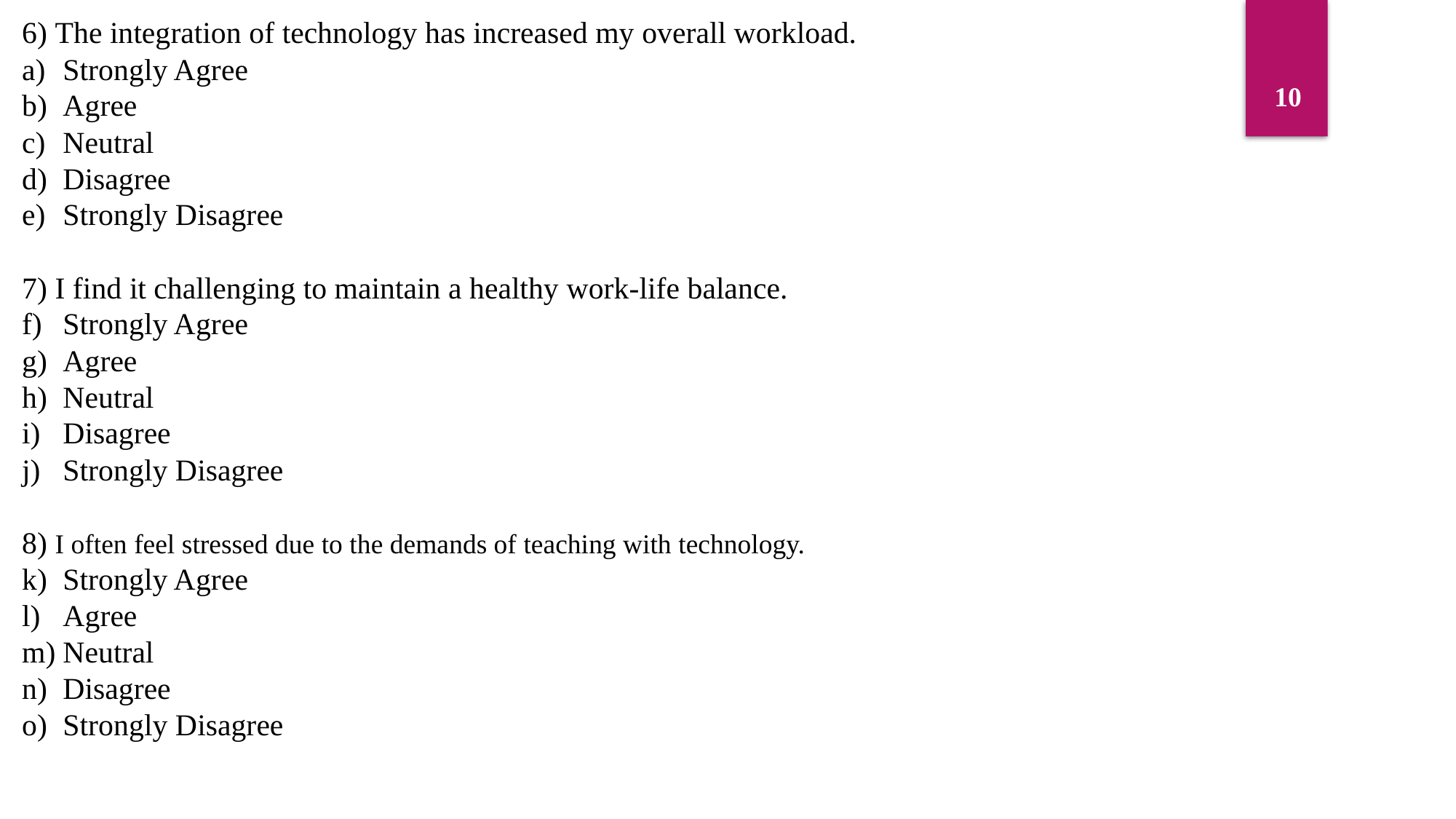

6) The integration of technology has increased my overall workload.
Strongly Agree
Agree
Neutral
Disagree
Strongly Disagree

7) I find it challenging to maintain a healthy work-life balance.
Strongly Agree
Agree
Neutral
Disagree
Strongly Disagree

8) I often feel stressed due to the demands of teaching with technology.
Strongly Agree
Agree
Neutral
Disagree
Strongly Disagree

10